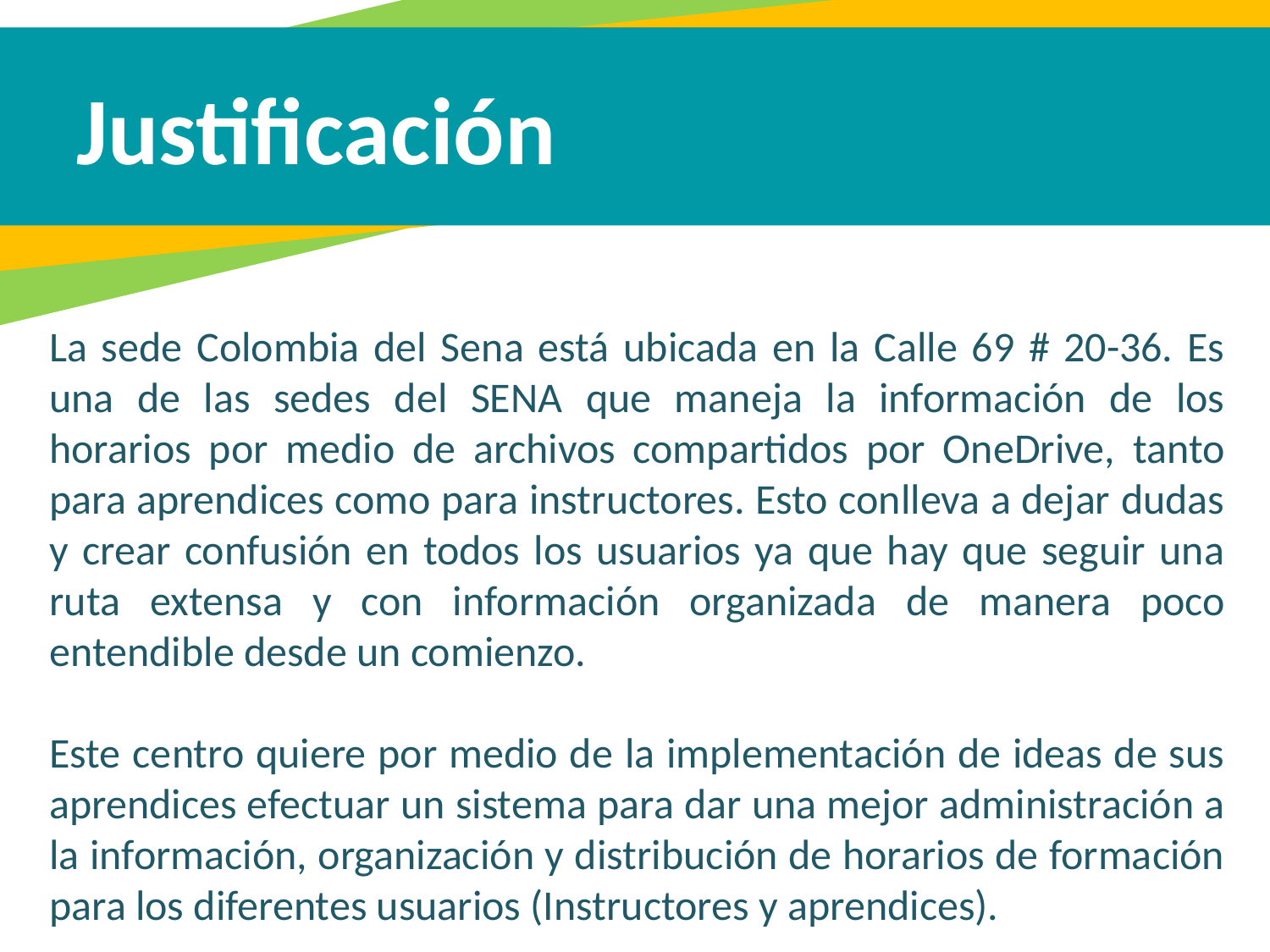

Justificación
La sede Colombia del Sena está ubicada en la Calle 69 # 20-36. Es una de las sedes del SENA que maneja la información de los horarios por medio de archivos compartidos por OneDrive, tanto para aprendices como para instructores. Esto conlleva a dejar dudas y crear confusión en todos los usuarios ya que hay que seguir una ruta extensa y con información organizada de manera poco entendible desde un comienzo.

Este centro quiere por medio de la implementación de ideas de sus aprendices efectuar un sistema para dar una mejor administración a la información, organización y distribución de horarios de formación para los diferentes usuarios (Instructores y aprendices).